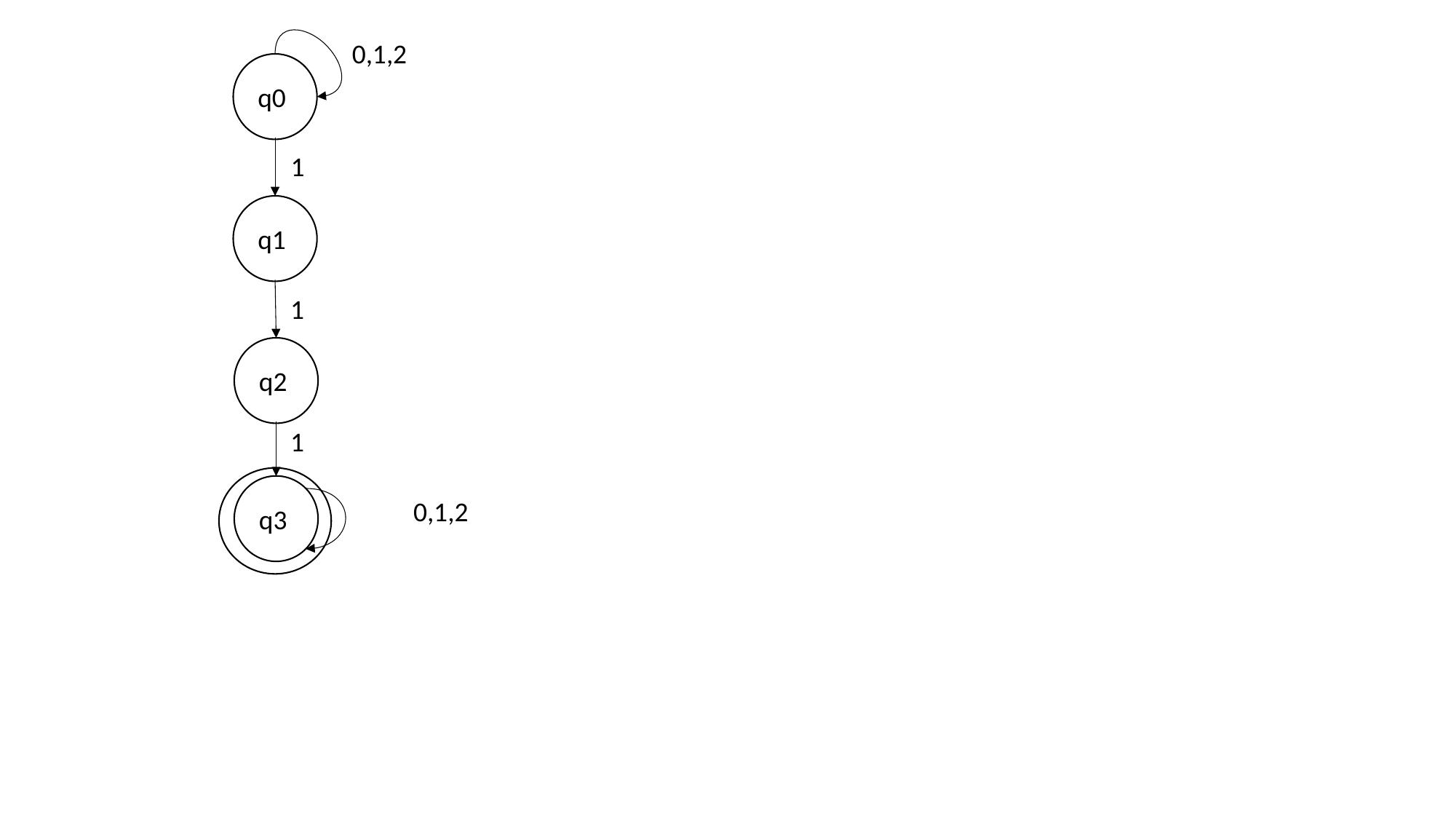

0,1,2
q0
1
q1
1
q2
1

q3
0,1,2